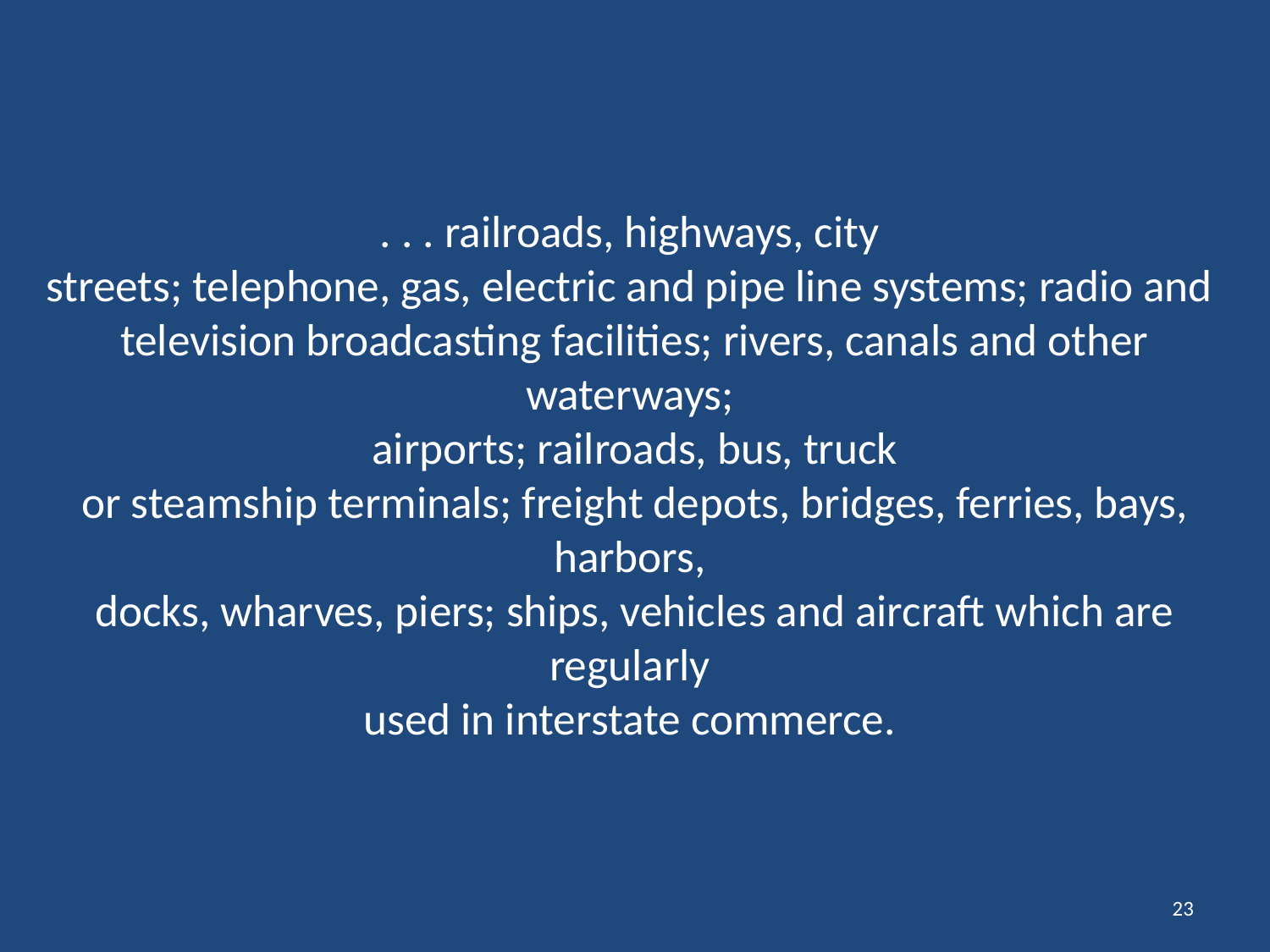

# . . . railroads, highways, city streets; telephone, gas, electric and pipe line systems; radio and television broadcasting facilities; rivers, canals and other waterways; airports; railroads, bus, truck or steamship terminals; freight depots, bridges, ferries, bays, harbors, docks, wharves, piers; ships, vehicles and aircraft which are regularly used in interstate commerce.
23